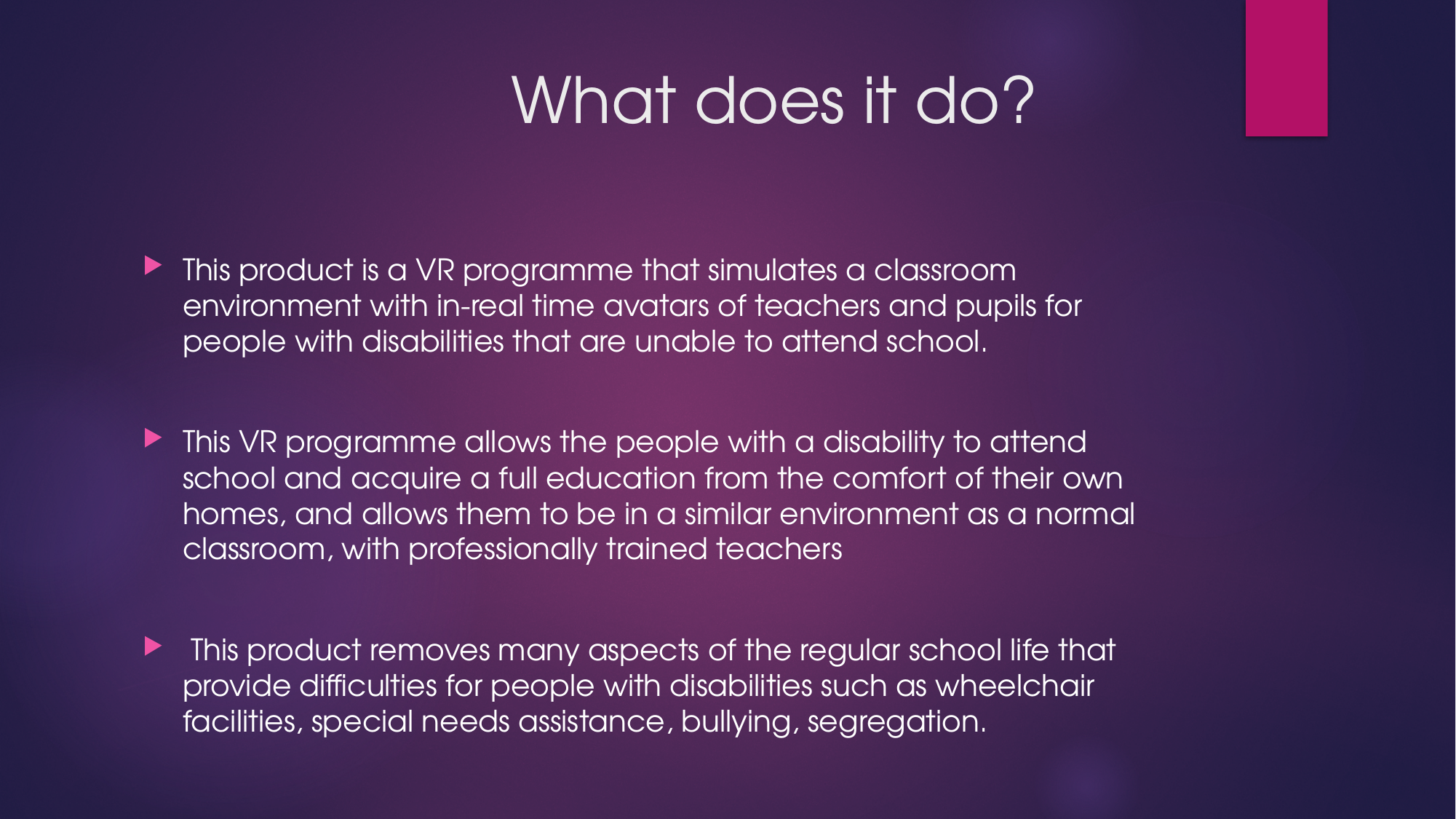

# What does it do?
This product is a VR programme that simulates a classroom environment with in-real time avatars of teachers and pupils for people with disabilities that are unable to attend school.

This VR programme allows the people with a disability to attend school and acquire a full education from the comfort of their own homes, and allows them to be in a similar environment as a normal classroom, with professionally trained teachers

 This product removes many aspects of the regular school life that provide difficulties for people with disabilities such as wheelchair facilities, special needs assistance, bullying, segregation.